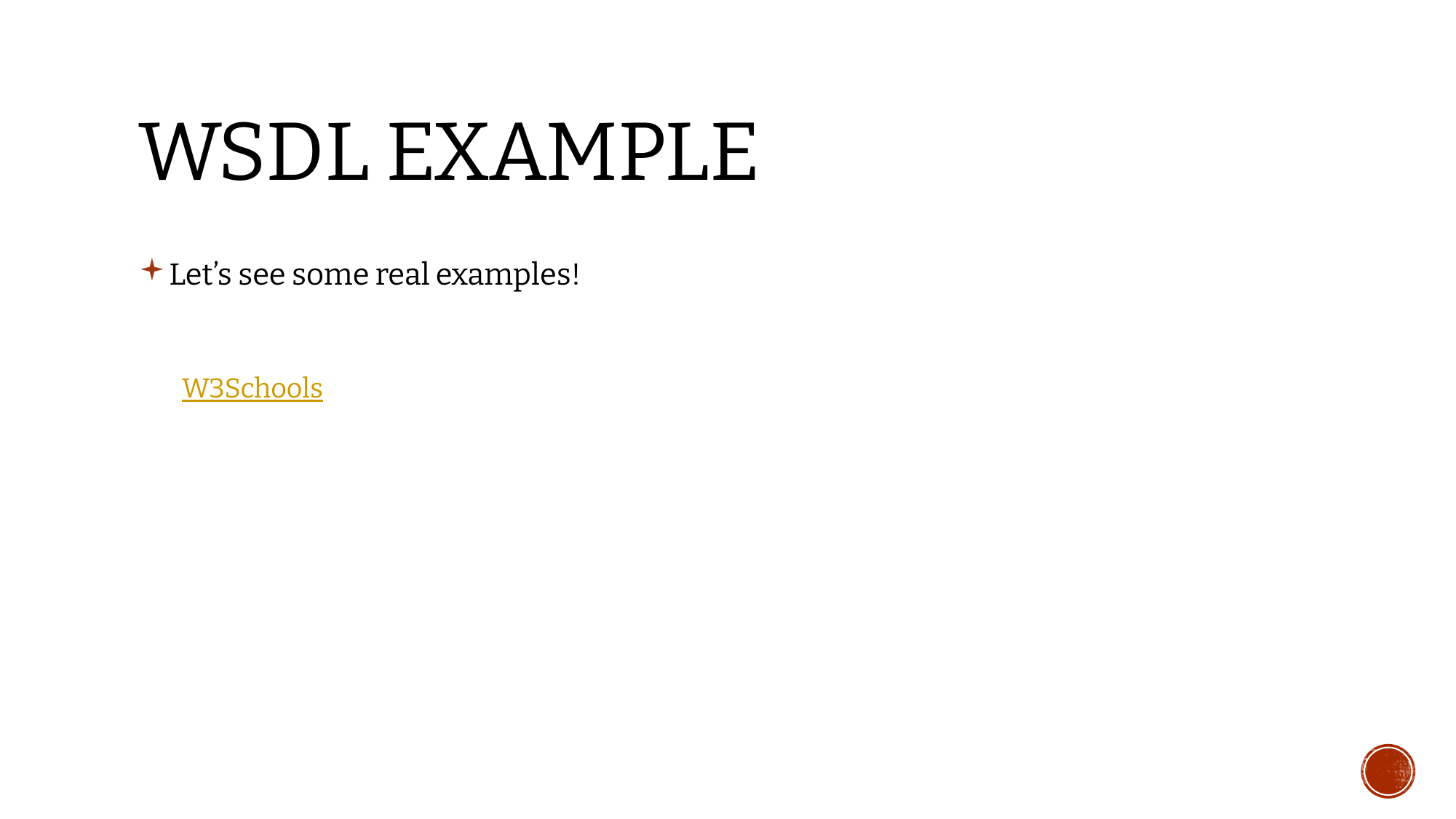

# WSDL EXAMPLE
Let’s see some real examples!
W3Schools